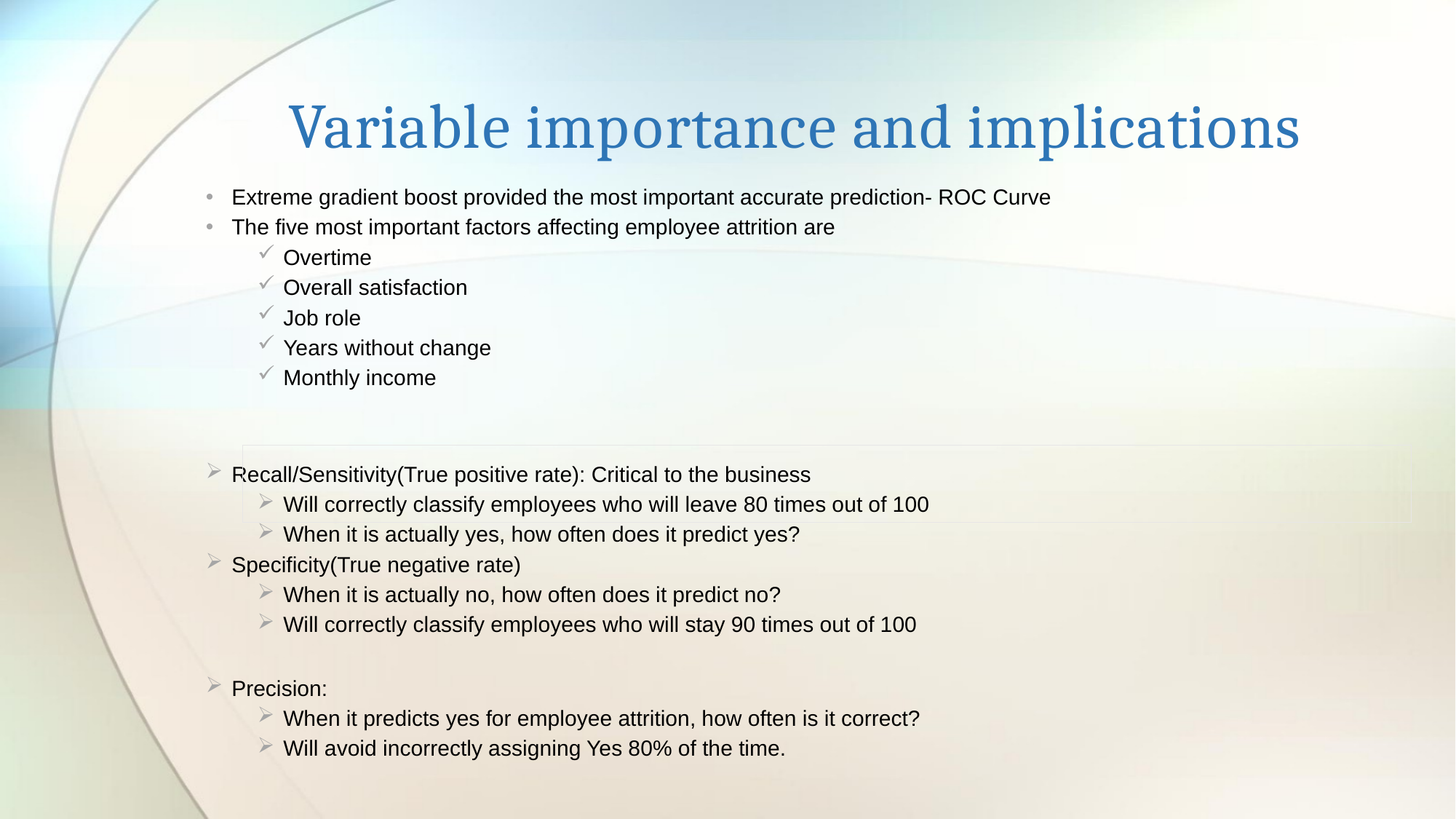

# Variable importance and implications

Extreme gradient boost provided the most important accurate prediction- ROC Curve
The five most important factors affecting employee attrition are
Overtime
Overall satisfaction
Job role
Years without change
Monthly income

Recall/Sensitivity(True positive rate): Critical to the business
Will correctly classify employees who will leave 80 times out of 100
When it is actually yes, how often does it predict yes?
Specificity(True negative rate)
When it is actually no, how often does it predict no?
Will correctly classify employees who will stay 90 times out of 100

Precision:
When it predicts yes for employee attrition, how often is it correct?
Will avoid incorrectly assigning Yes 80% of the time.